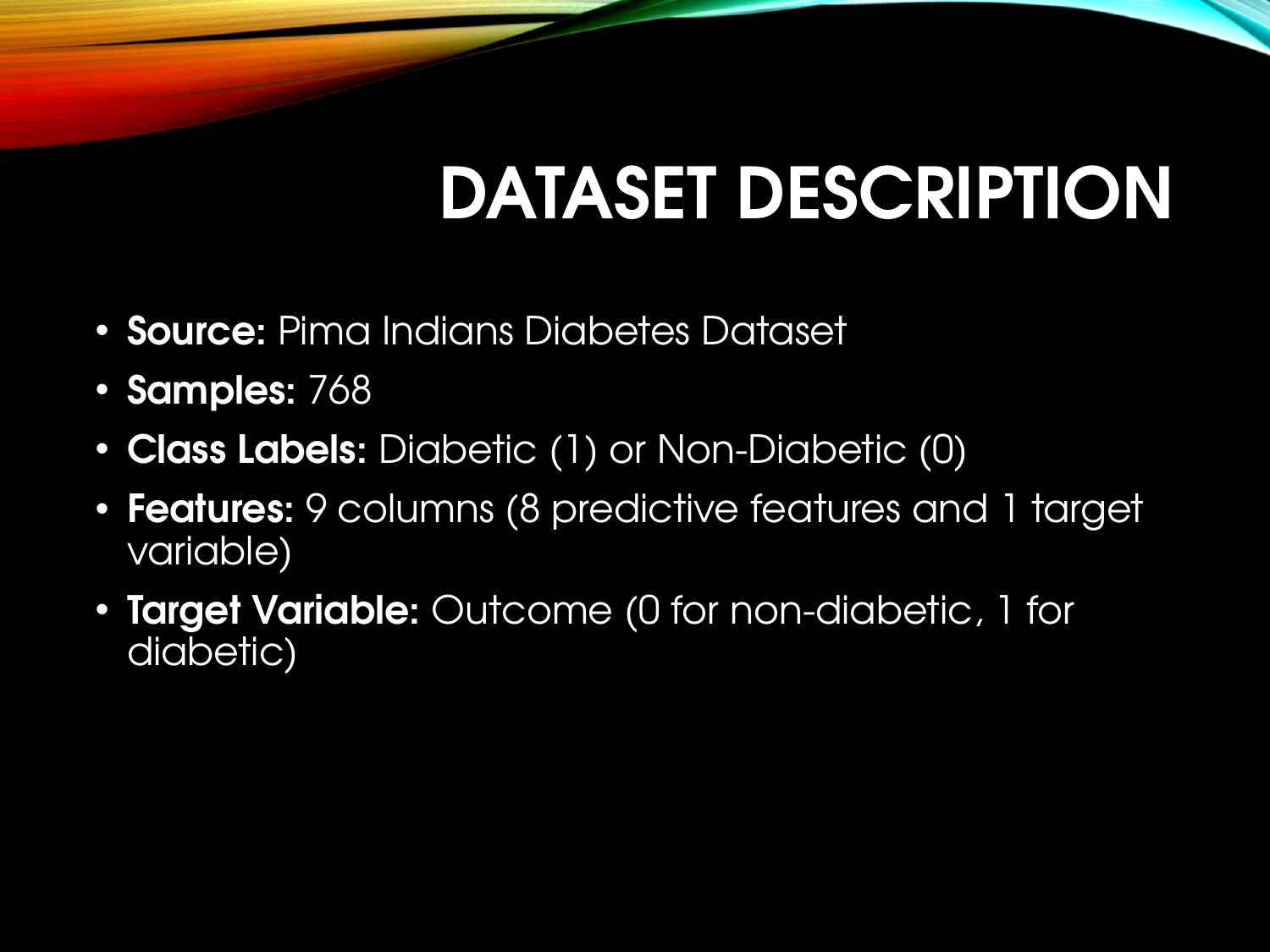

# Dataset Description
Source: Pima Indians Diabetes Dataset
Samples: 768
Class Labels: Diabetic (1) or Non-Diabetic (0)
Features: 9 columns (8 predictive features and 1 target variable)
Target Variable: Outcome (0 for non-diabetic, 1 for diabetic)